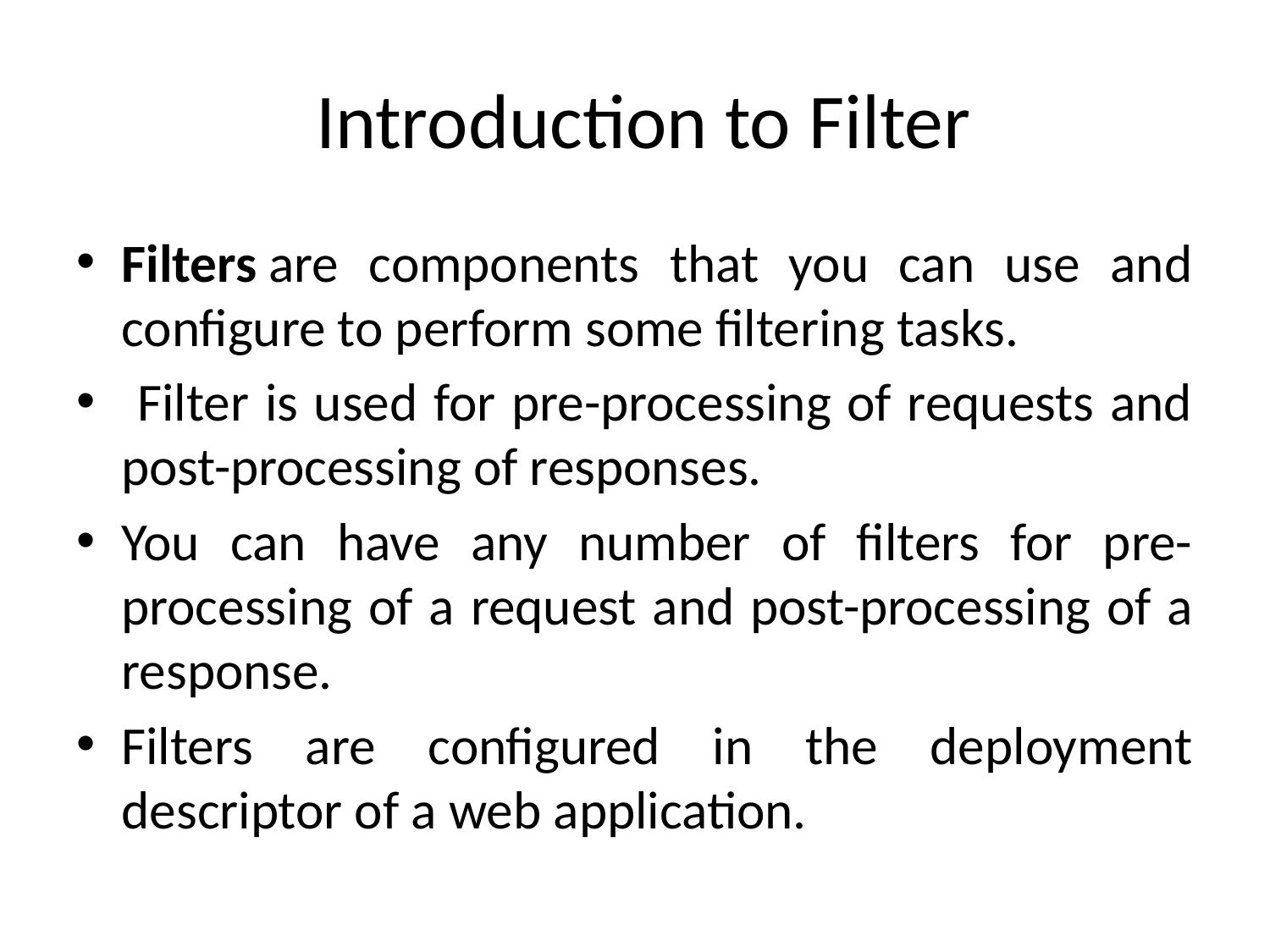

# Introduction to Filter
Filters are components that you can use and configure to perform some filtering tasks.
 Filter is used for pre-processing of requests and post-processing of responses.
You can have any number of filters for pre-processing of a request and post-processing of a response.
Filters are configured in the deployment descriptor of a web application.